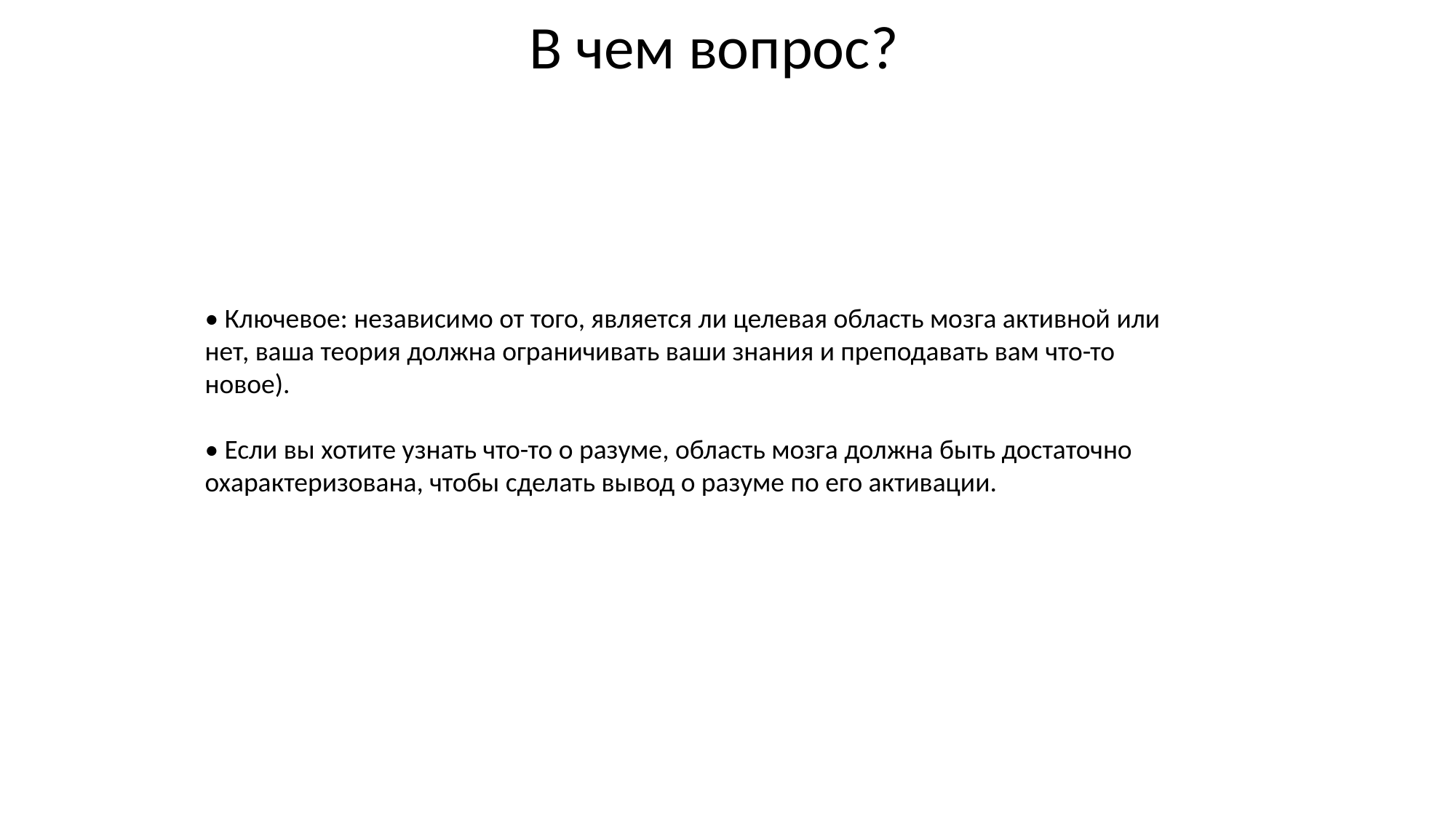

# В чем вопрос?
• Ключевое: независимо от того, является ли целевая область мозга активной или нет, ваша теория должна ограничивать ваши знания и преподавать вам что-то новое).

• Если вы хотите узнать что-то о разуме, область мозга должна быть достаточно охарактеризована, чтобы сделать вывод о разуме по его активации.